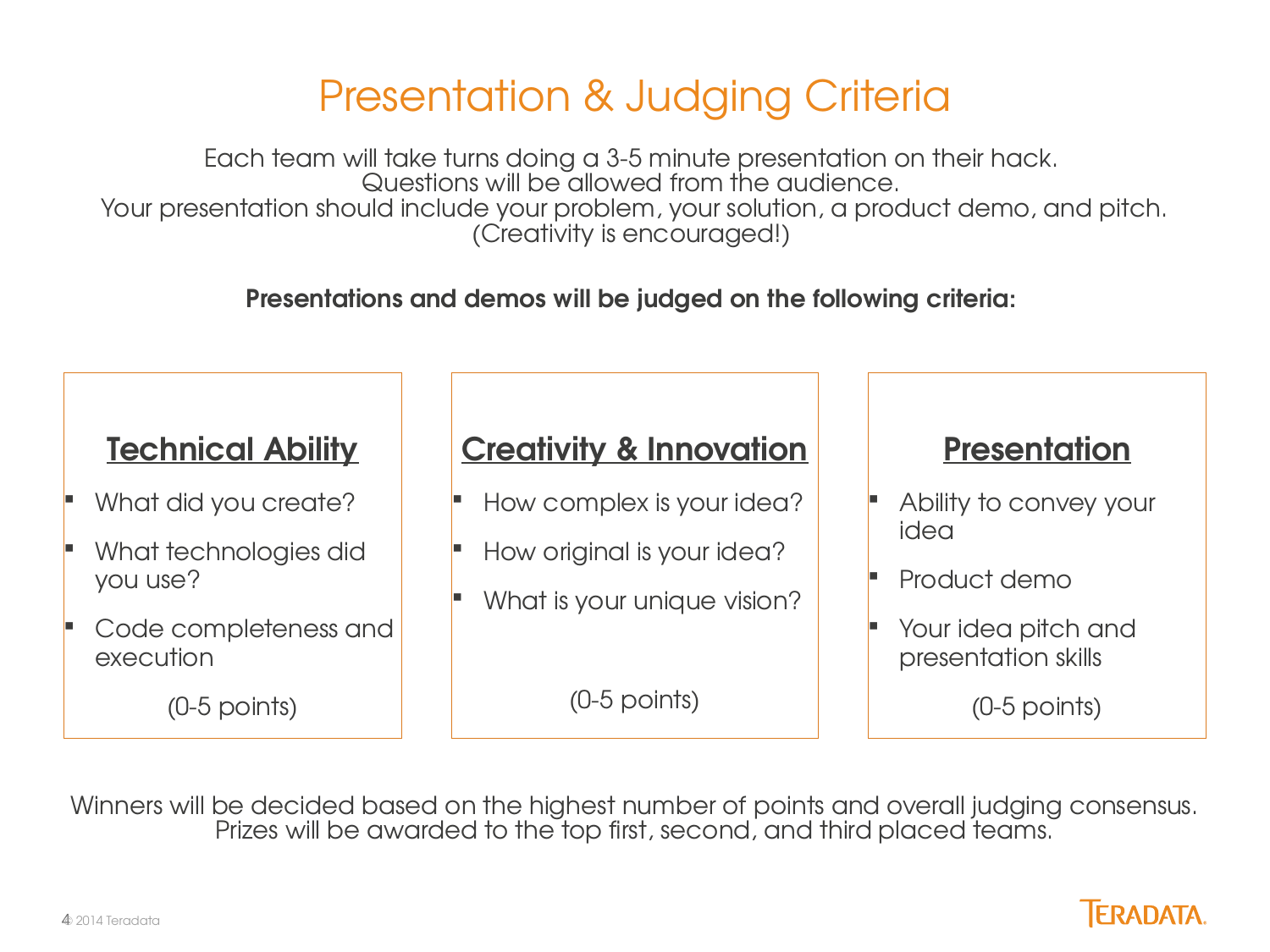

# Presentation & Judging Criteria
Each team will take turns doing a 3-5 minute presentation on their hack.
Questions will be allowed from the audience.
Your presentation should include your problem, your solution, a product demo, and pitch. (Creativity is encouraged!)
Presentations and demos will be judged on the following criteria:

Technical Ability
What did you create?
What technologies did you use?
Code completeness and execution
(0-5 points)

Creativity & Innovation
How complex is your idea?
How original is your idea?
What is your unique vision?

(0-5 points)

Presentation
Ability to convey your idea
Product demo
Your idea pitch and presentation skills
(0-5 points)

Winners will be decided based on the highest number of points and overall judging consensus.
Prizes will be awarded to the top first, second, and third placed teams.
© 2014 Teradata